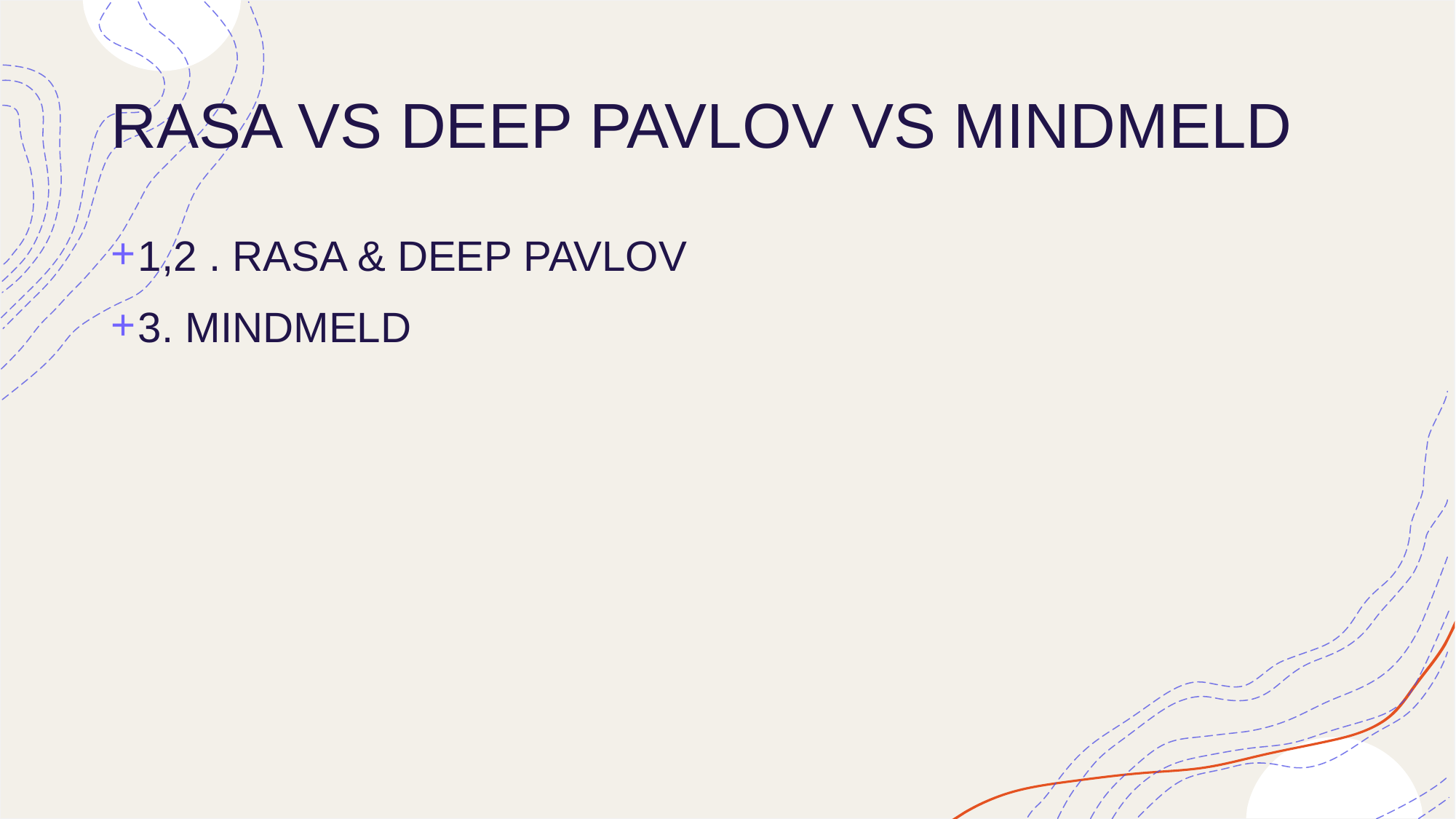

# RASA VS DEEP PAVLOV VS MINDMELD
1,2 . RASA & DEEP PAVLOV
3. MINDMELD